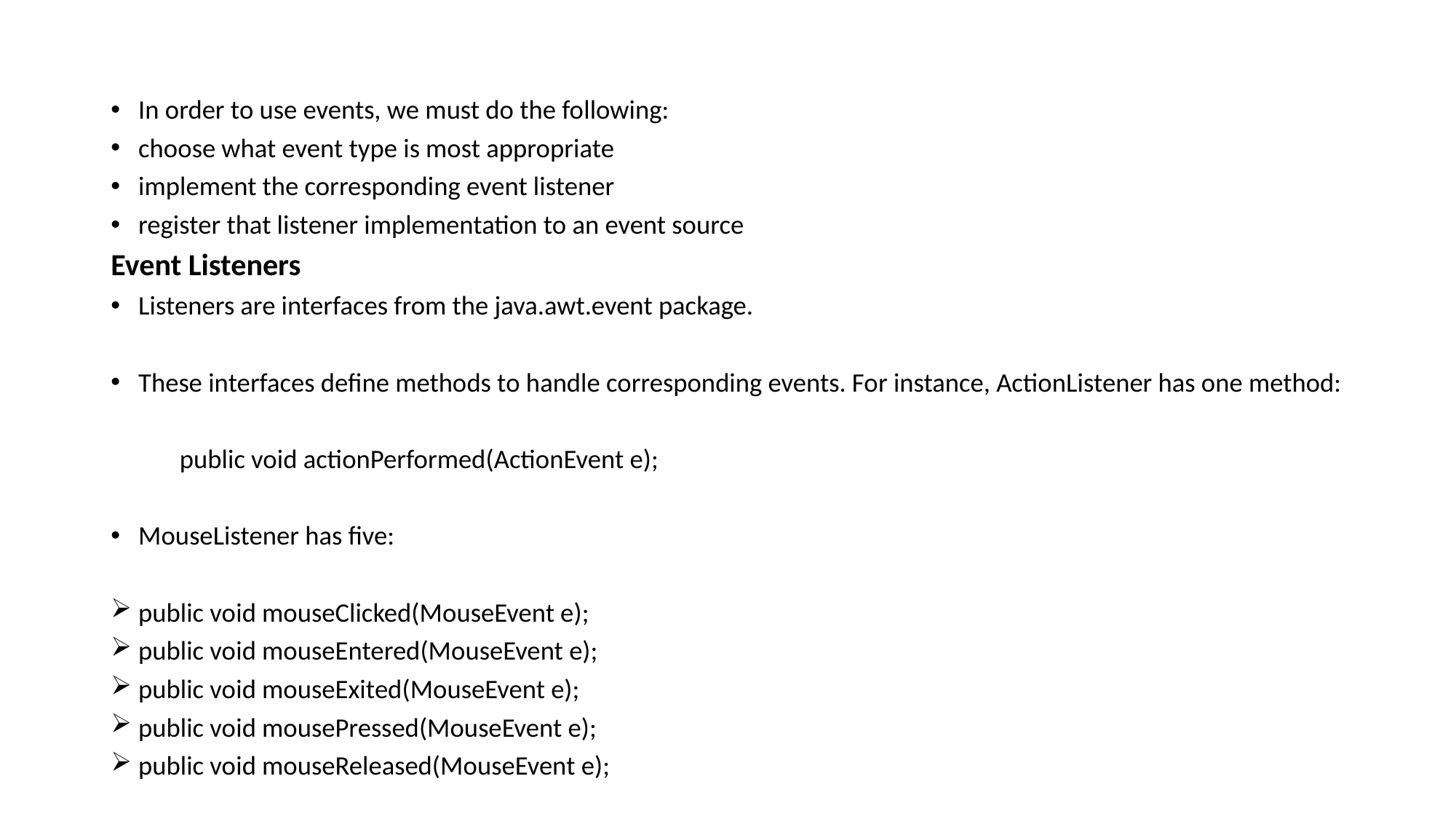

# Using Events

In order to use events, we must do the following:
choose what event type is most appropriate
implement the corresponding event listener
register that listener implementation to an event source
Event Listeners
Listeners are interfaces from the java.awt.event package.

These interfaces define methods to handle corresponding events. For instance, ActionListener has one method:

	public void actionPerformed(ActionEvent e);

MouseListener has five:

public void mouseClicked(MouseEvent e);
public void mouseEntered(MouseEvent e);
public void mouseExited(MouseEvent e);
public void mousePressed(MouseEvent e);
public void mouseReleased(MouseEvent e);